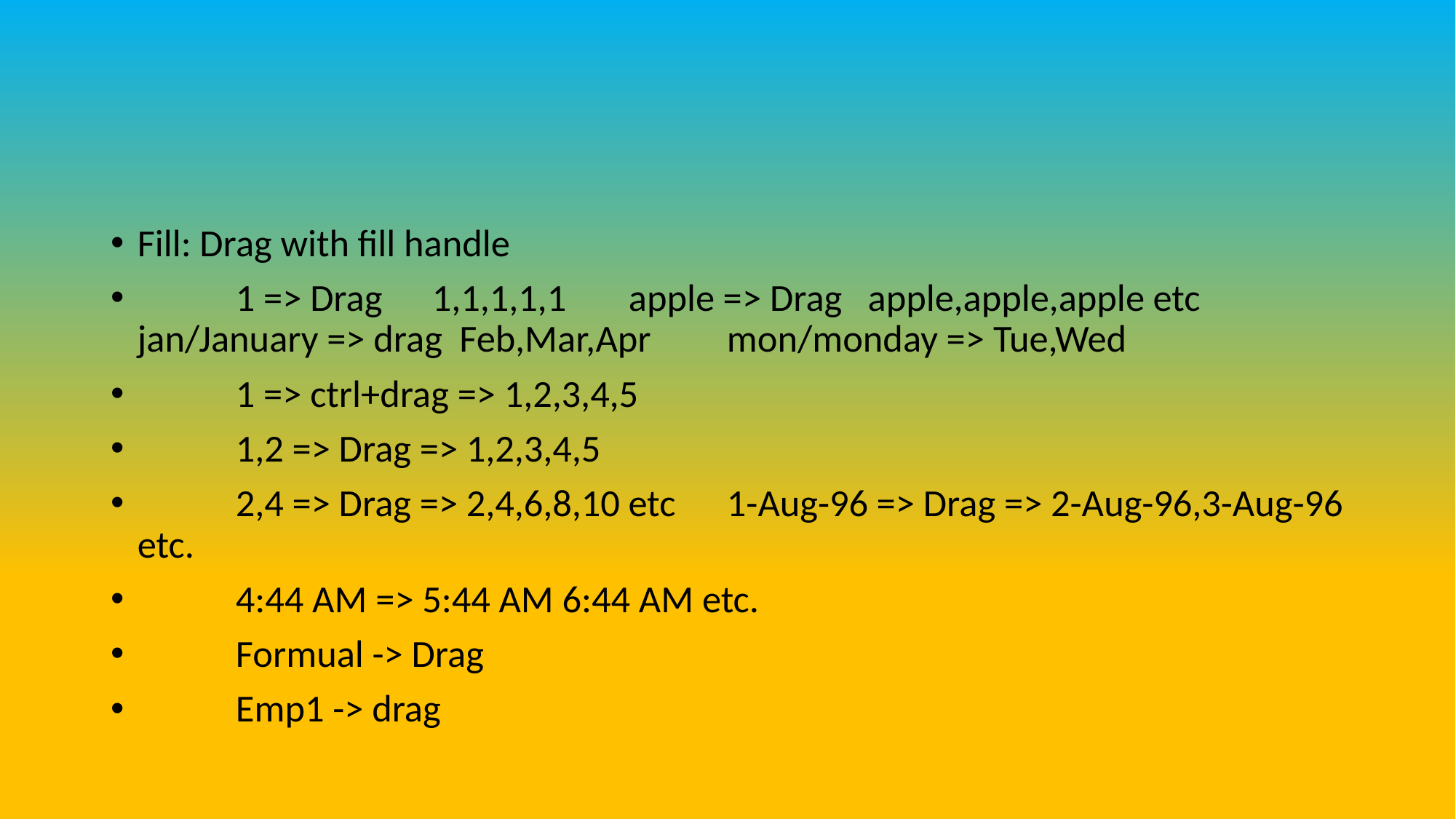

Fill: Drag with fill handle
 	1 => Drag     	1,1,1,1,1  	apple => Drag   apple,apple,apple etc  	jan/January => drag  Feb,Mar,Apr  	mon/monday => Tue,Wed
 	1 => ctrl+drag => 1,2,3,4,5
 	1,2 => Drag => 1,2,3,4,5
 	2,4 => Drag => 2,4,6,8,10 etc  	1-Aug-96 => Drag => 2-Aug-96,3-Aug-96 etc.
 	4:44 AM => 5:44 AM 6:44 AM etc.
 	Formual -> Drag
 	Emp1 -> drag